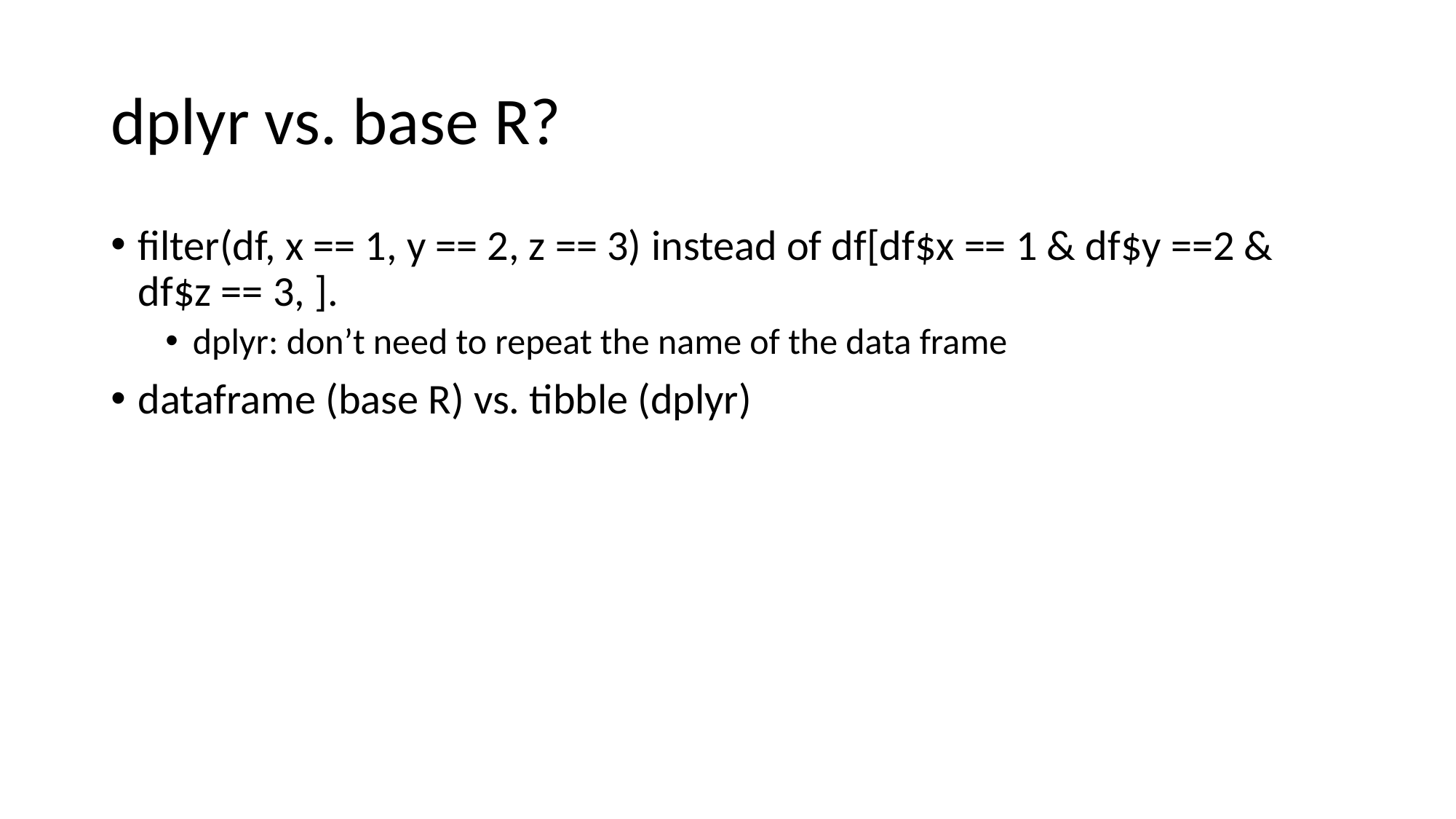

# dplyr vs. base R?
filter(df, x == 1, y == 2, z == 3) instead of df[df$x == 1 & df$y ==2 & df$z == 3, ].
dplyr: don’t need to repeat the name of the data frame
dataframe (base R) vs. tibble (dplyr)